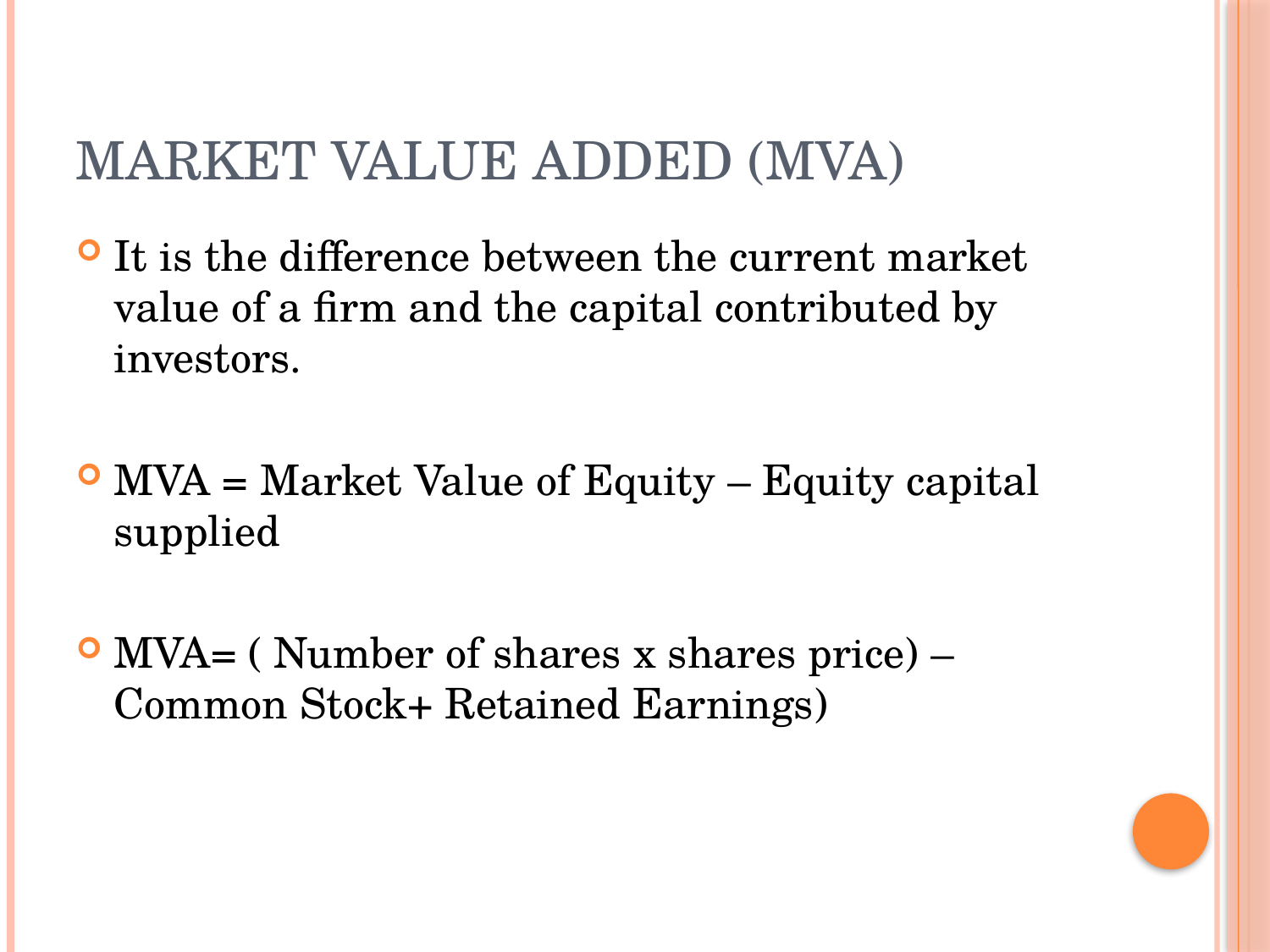

# Market Value Added (MVA)
It is the difference between the current market value of a firm and the capital contributed by investors.

MVA = Market Value of Equity – Equity capital supplied

MVA= ( Number of shares x shares price) – Common Stock+ Retained Earnings)